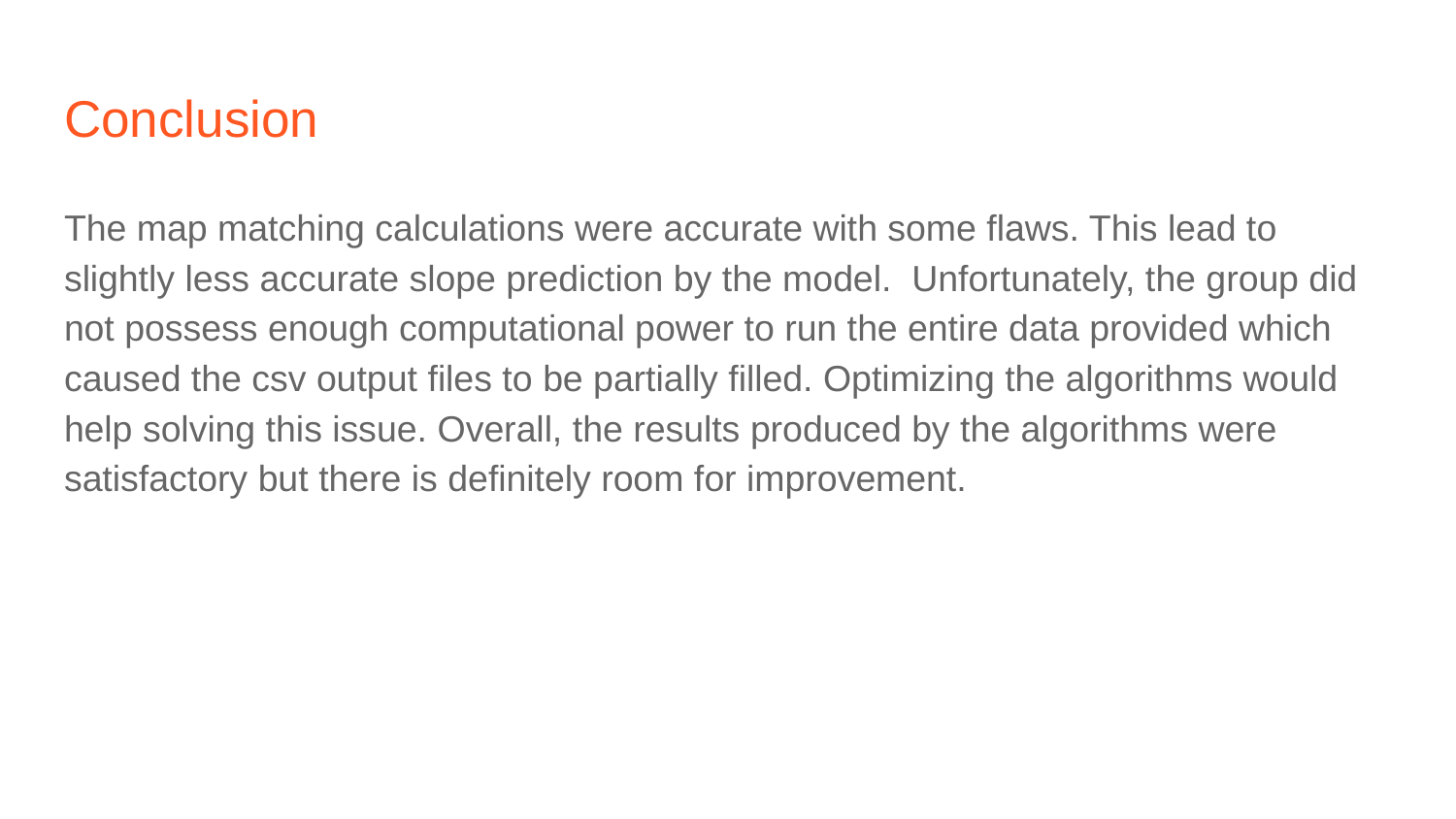

# Conclusion
The map matching calculations were accurate with some flaws. This lead to slightly less accurate slope prediction by the model.  Unfortunately, the group did not possess enough computational power to run the entire data provided which caused the csv output files to be partially filled. Optimizing the algorithms would help solving this issue. Overall, the results produced by the algorithms were satisfactory but there is definitely room for improvement.